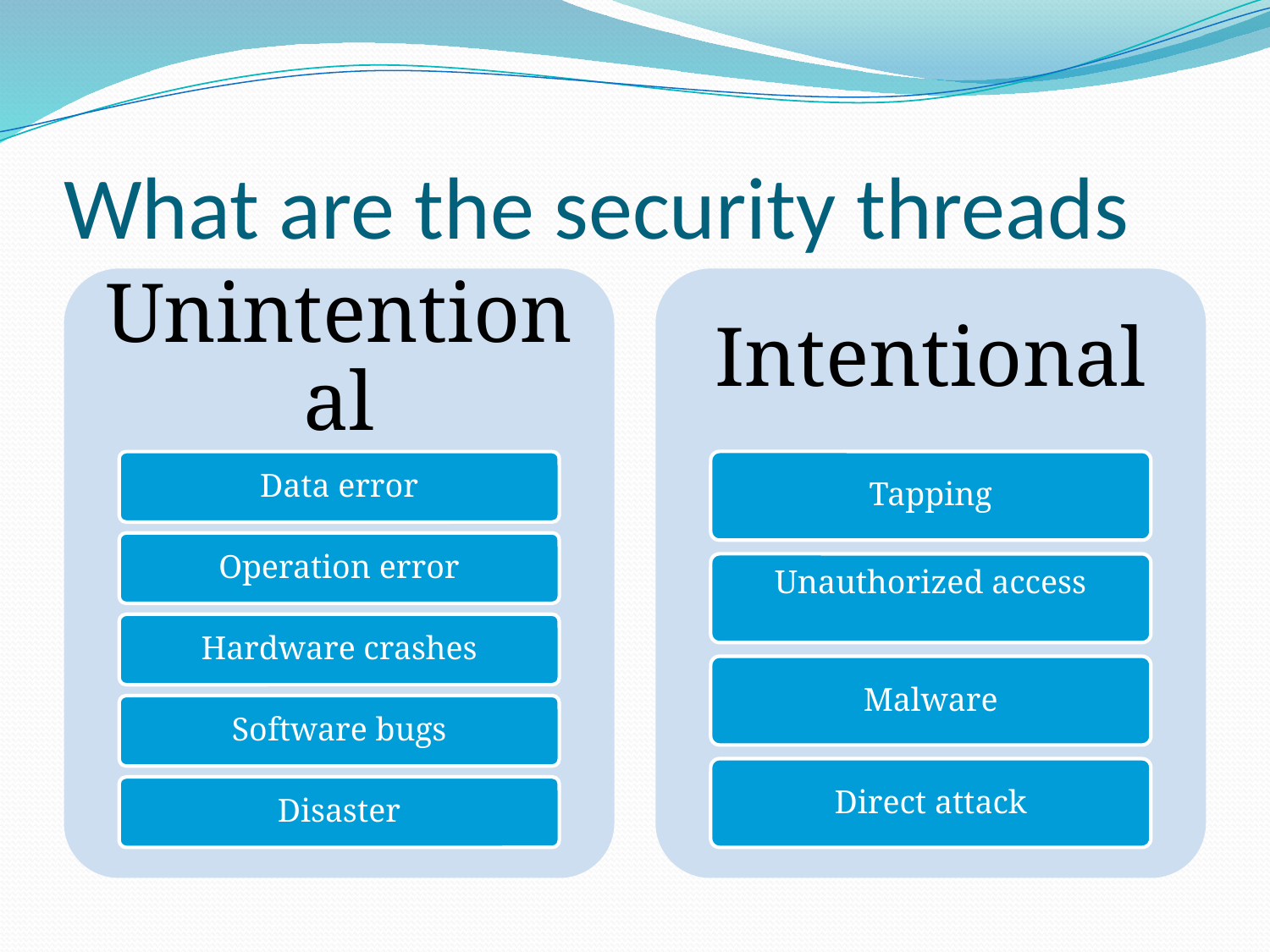

# What are the security threads
Unintentional
Data error
Operation error
Hardware crashes
Software bugs
Disaster
Intentional
Tapping
Unauthorized access

Malware
Direct attack